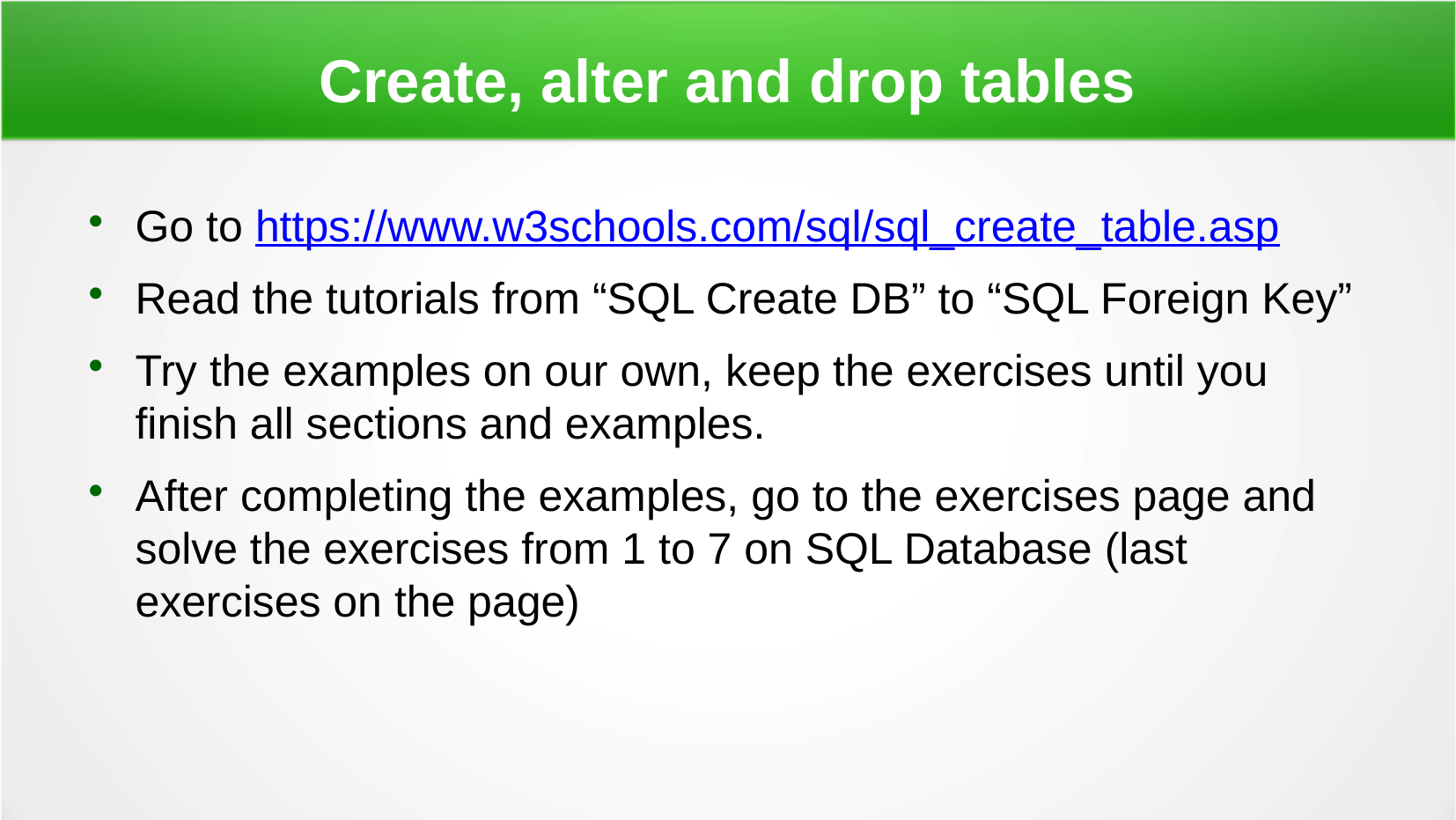

Create, alter and drop tables
Go to https://www.w3schools.com/sql/sql_create_table.asp
Read the tutorials from “SQL Create DB” to “SQL Foreign Key”
Try the examples on our own, keep the exercises until you finish all sections and examples.
After completing the examples, go to the exercises page and solve the exercises from 1 to 7 on SQL Database (last exercises on the page)